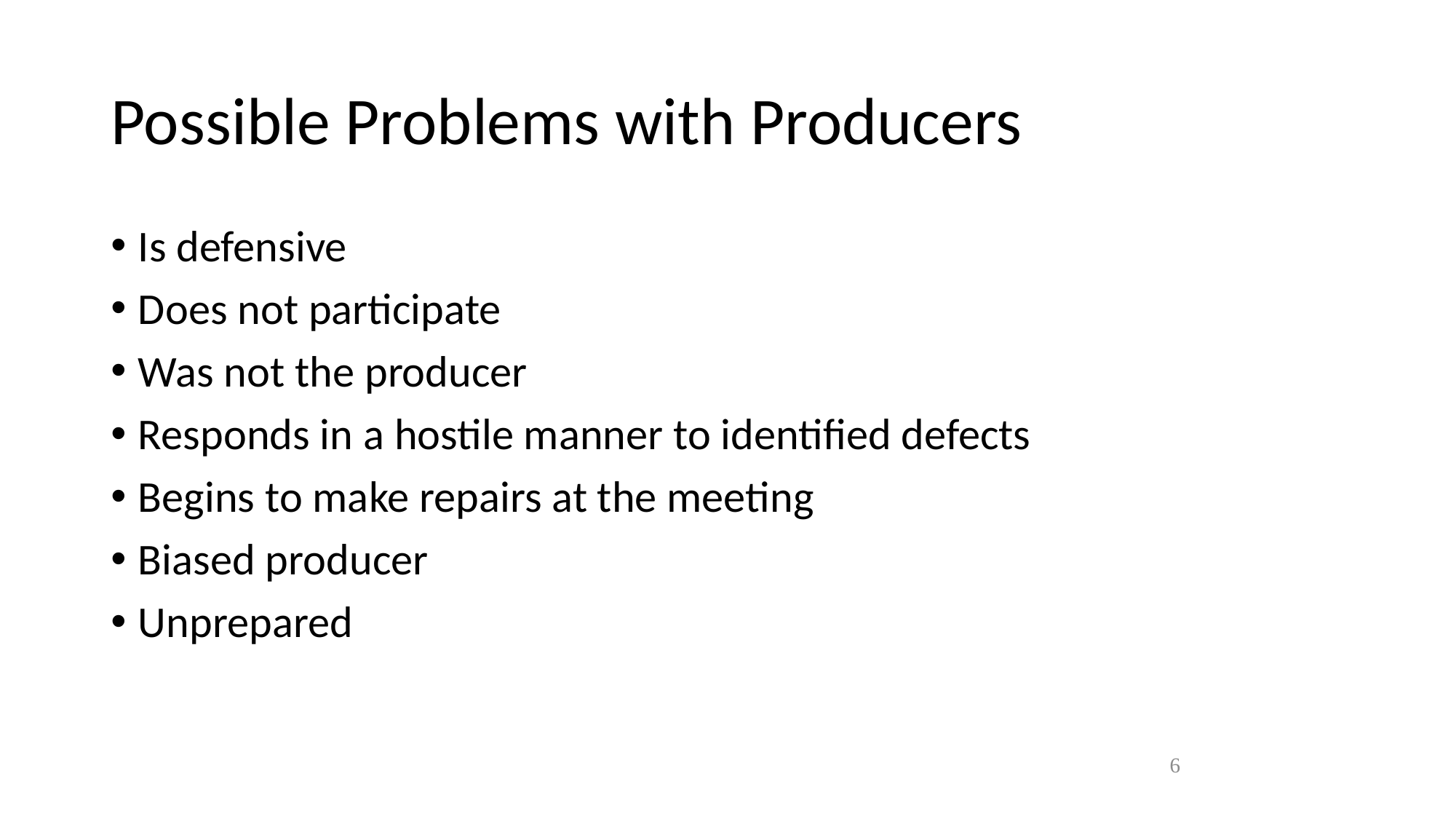

Possible Problems with Producers
Is defensive
Does not participate
Was not the producer
Responds in a hostile manner to identified defects
Begins to make repairs at the meeting
Biased producer
Unprepared
6